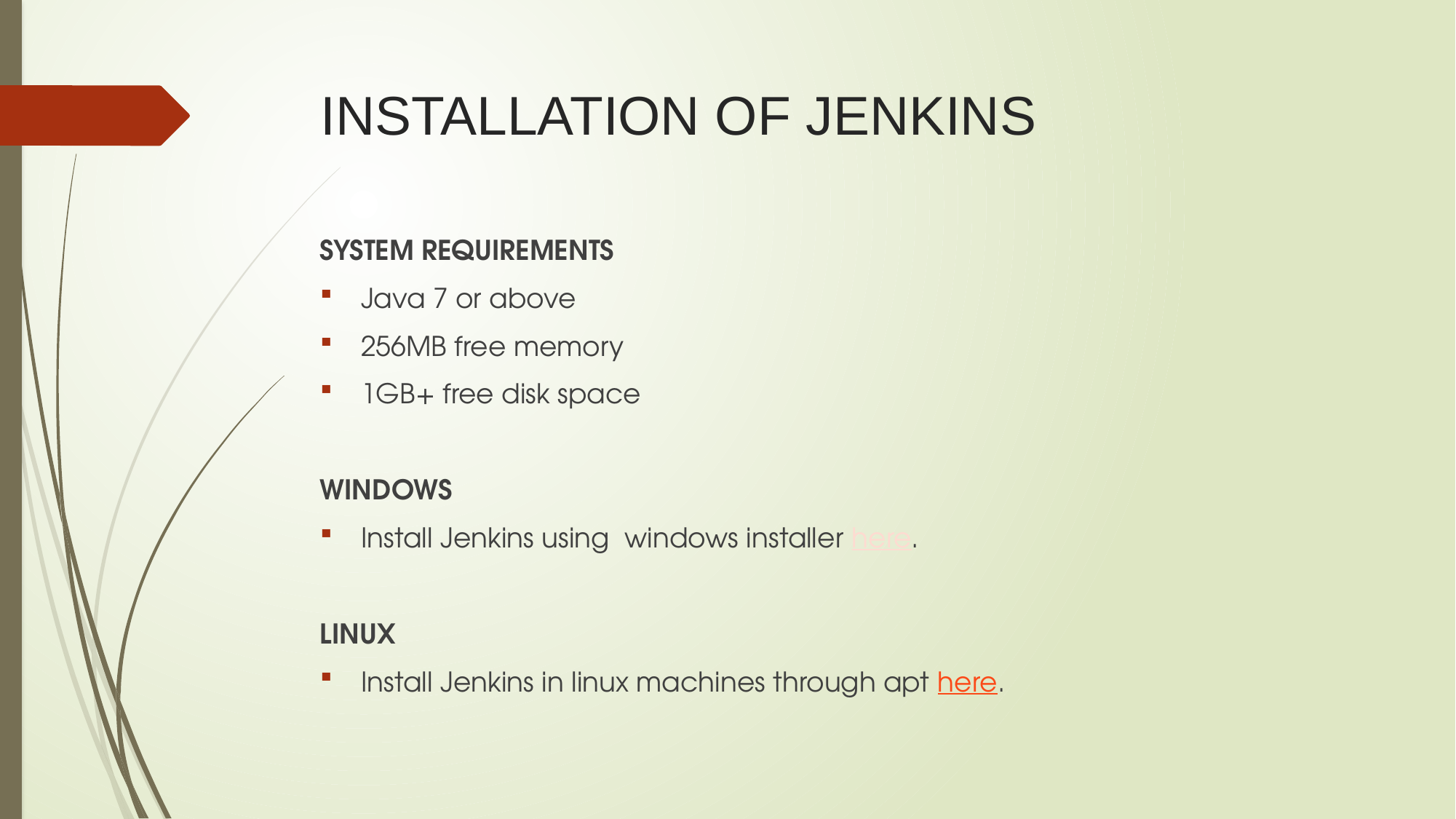

# INSTALLATION OF JENKINS
SYSTEM REQUIREMENTS
Java 7 or above
256MB free memory
1GB+ free disk space

WINDOWS
Install Jenkins using  windows installer here.

LINUX
Install Jenkins in linux machines through apt here.